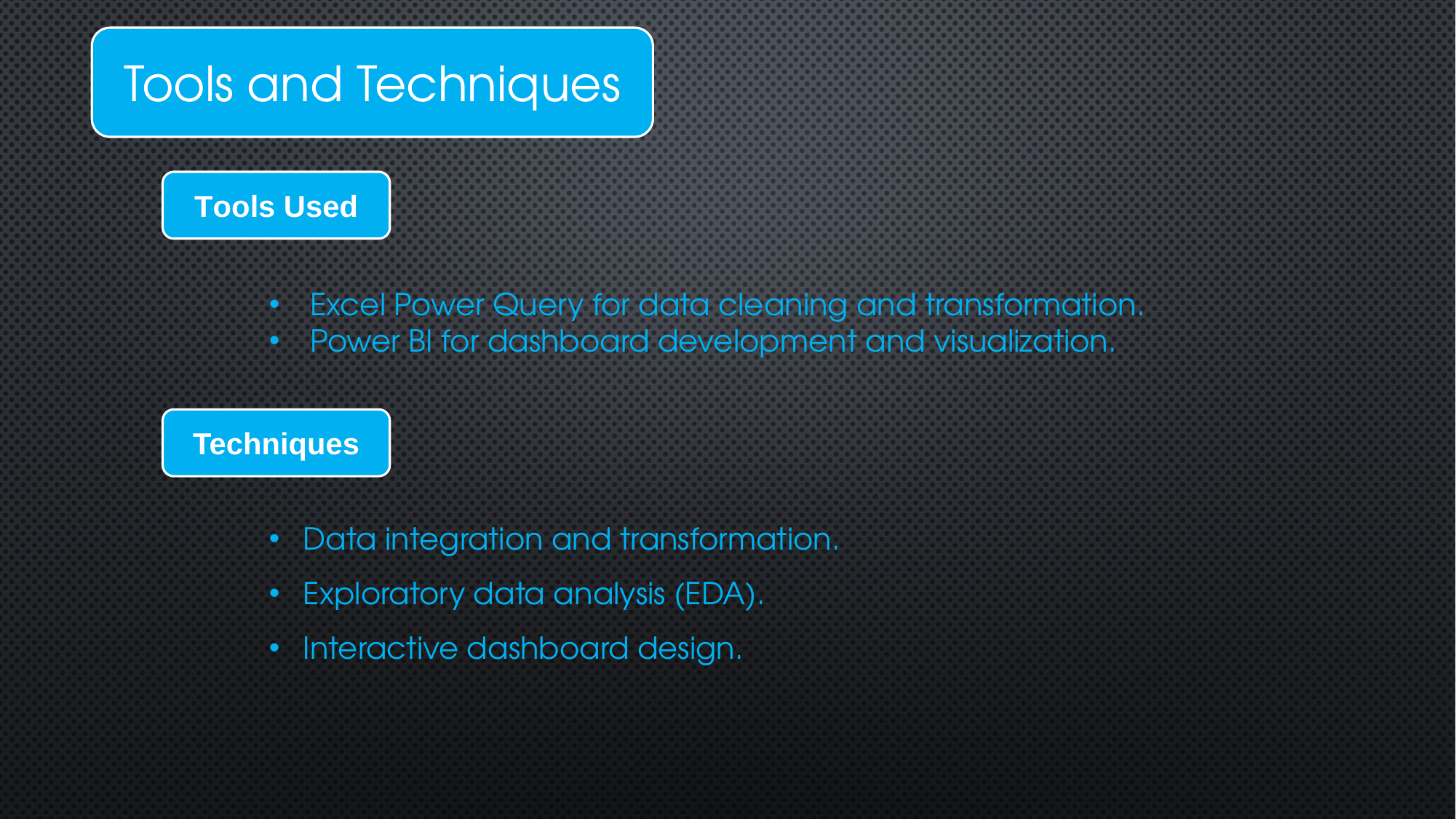

Tools and Techniques
Tools Used
Excel Power Query for data cleaning and transformation.
Power BI for dashboard development and visualization.
Techniques
Data integration and transformation.
Exploratory data analysis (EDA).
Interactive dashboard design.